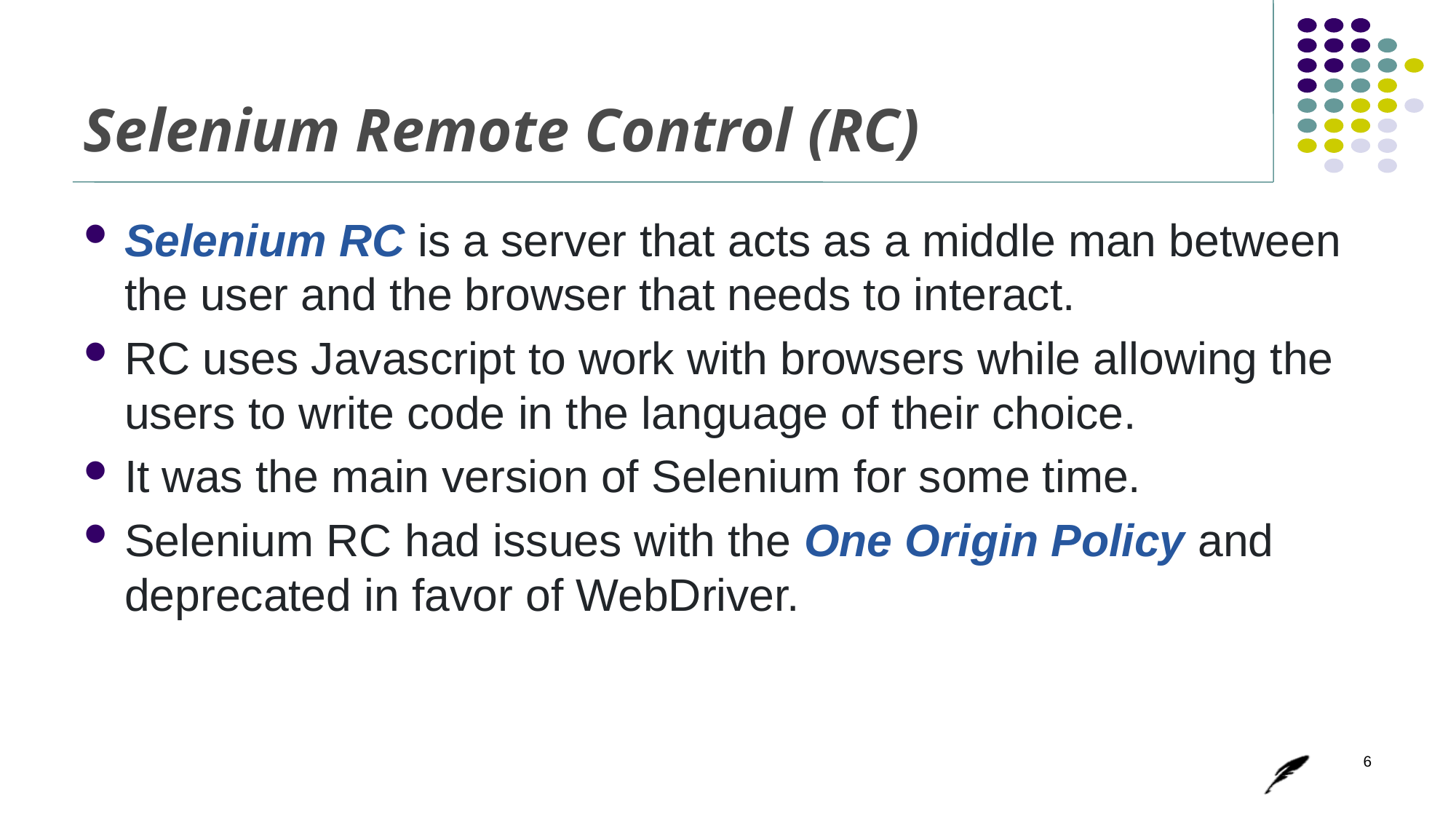

# Selenium Remote Control (RC)
Selenium RC is a server that acts as a middle man between the user and the browser that needs to interact.
RC uses Javascript to work with browsers while allowing the users to write code in the language of their choice.
It was the main version of Selenium for some time.
Selenium RC had issues with the One Origin Policy and deprecated in favor of WebDriver.
6